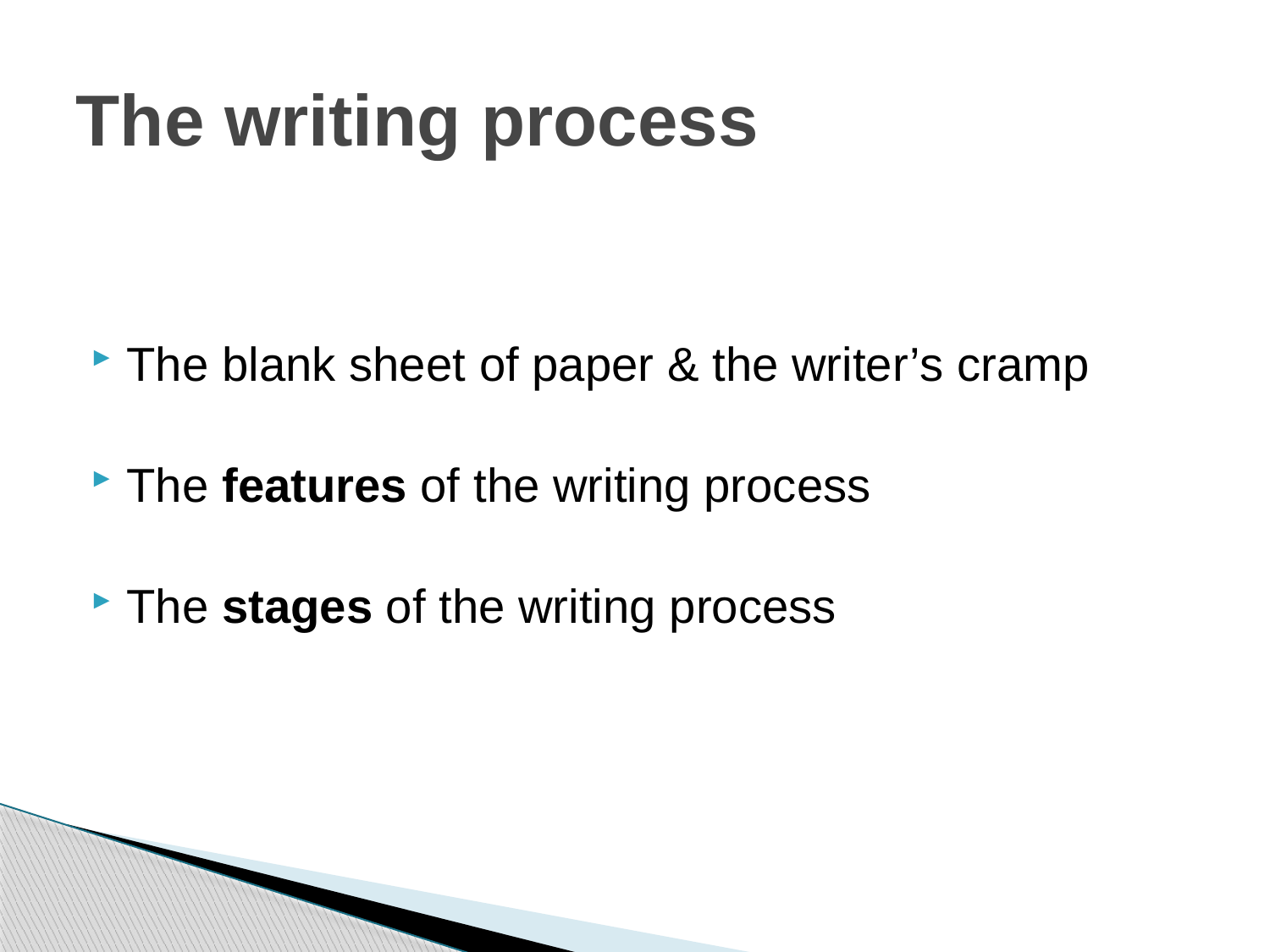

# The writing process

The blank sheet of paper & the writer’s cramp
The features of the writing process
The stages of the writing process